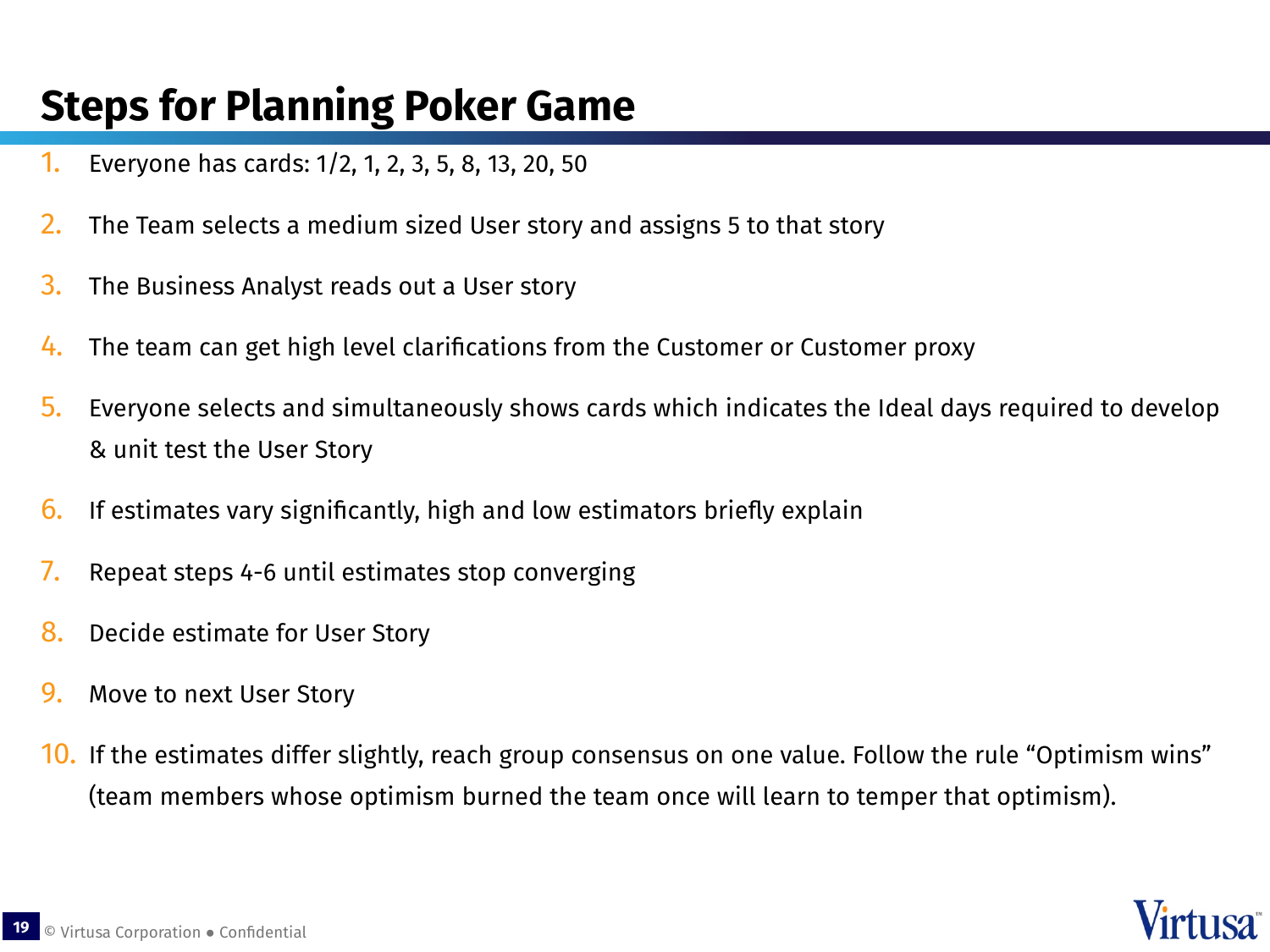

# Steps for Planning Poker Game
Everyone has cards: 1/2, 1, 2, 3, 5, 8, 13, 20, 50
The Team selects a medium sized User story and assigns 5 to that story
The Business Analyst reads out a User story
The team can get high level clarifications from the Customer or Customer proxy
Everyone selects and simultaneously shows cards which indicates the Ideal days required to develop & unit test the User Story
If estimates vary significantly, high and low estimators briefly explain
Repeat steps 4-6 until estimates stop converging
Decide estimate for User Story
Move to next User Story
If the estimates differ slightly, reach group consensus on one value. Follow the rule “Optimism wins” (team members whose optimism burned the team once will learn to temper that optimism).